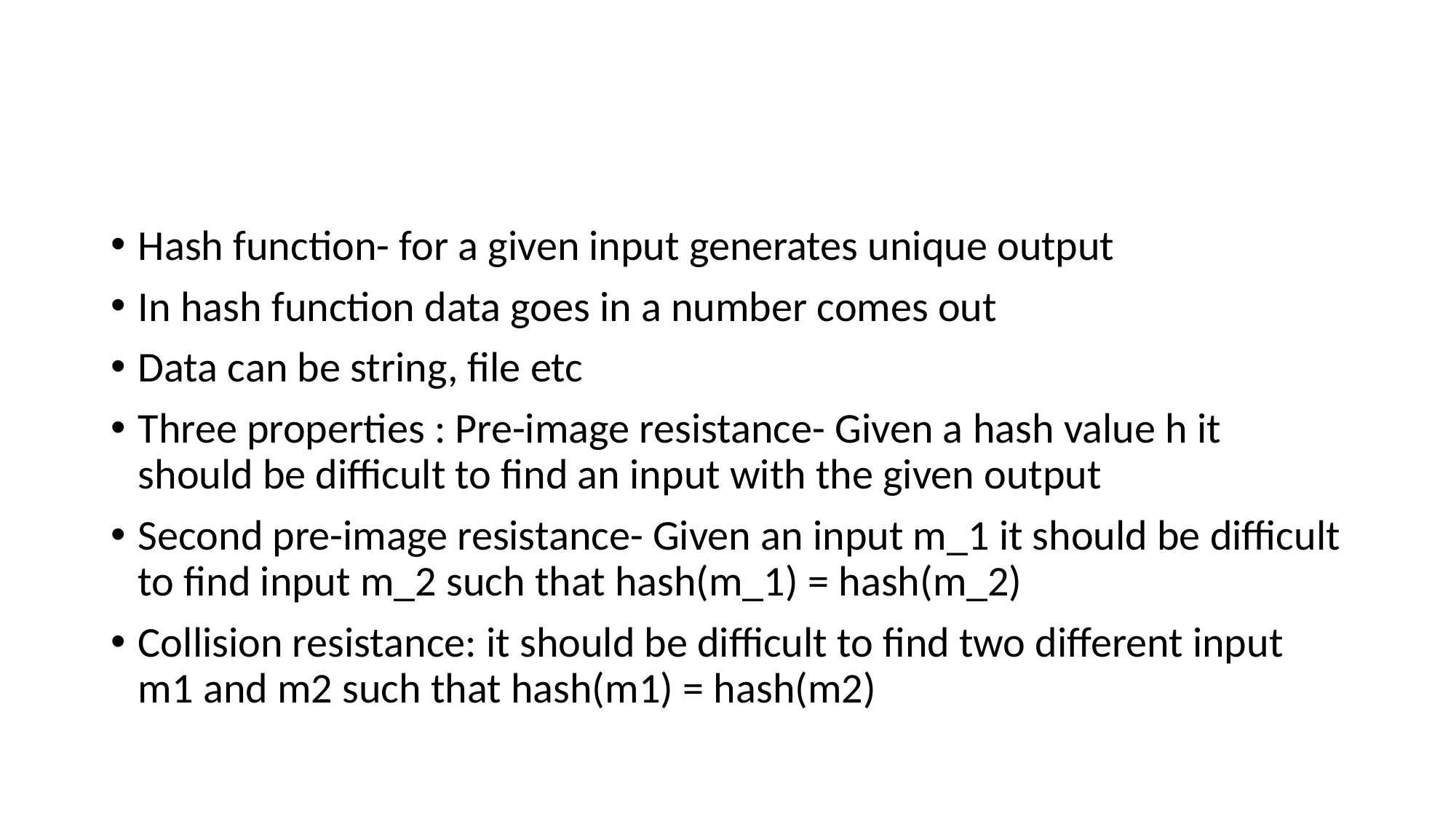

#
Hash function- for a given input generates unique output
In hash function data goes in a number comes out
Data can be string, file etc
Three properties : Pre-image resistance- Given a hash value h it should be difficult to find an input with the given output
Second pre-image resistance- Given an input m_1 it should be difficult to find input m_2 such that hash(m_1) = hash(m_2)
Collision resistance: it should be difficult to find two different input m1 and m2 such that hash(m1) = hash(m2)